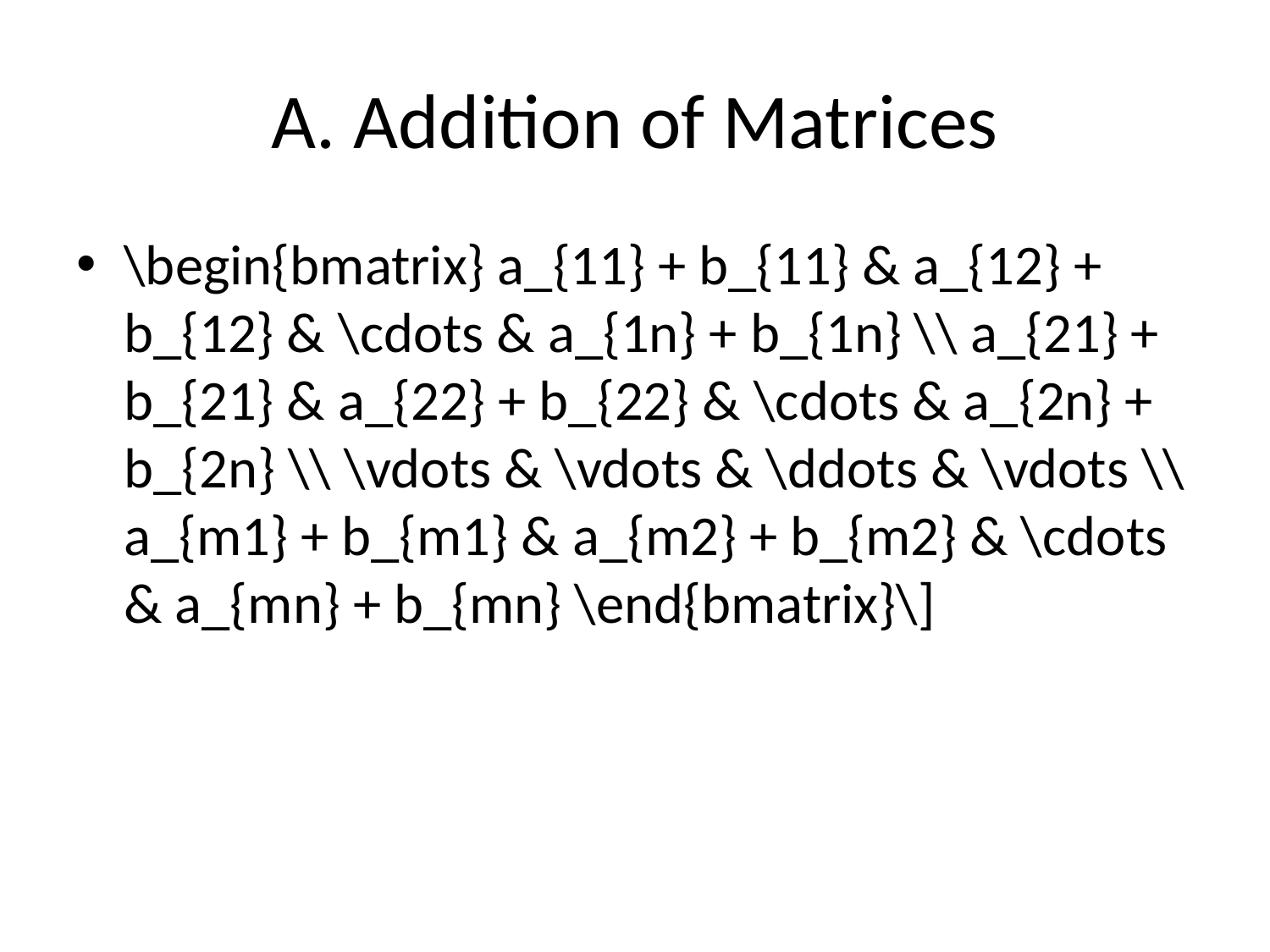

# A. Addition of Matrices
\begin{bmatrix} a_{11} + b_{11} & a_{12} + b_{12} & \cdots & a_{1n} + b_{1n} \\ a_{21} + b_{21} & a_{22} + b_{22} & \cdots & a_{2n} + b_{2n} \\ \vdots & \vdots & \ddots & \vdots \\ a_{m1} + b_{m1} & a_{m2} + b_{m2} & \cdots & a_{mn} + b_{mn} \end{bmatrix}\]